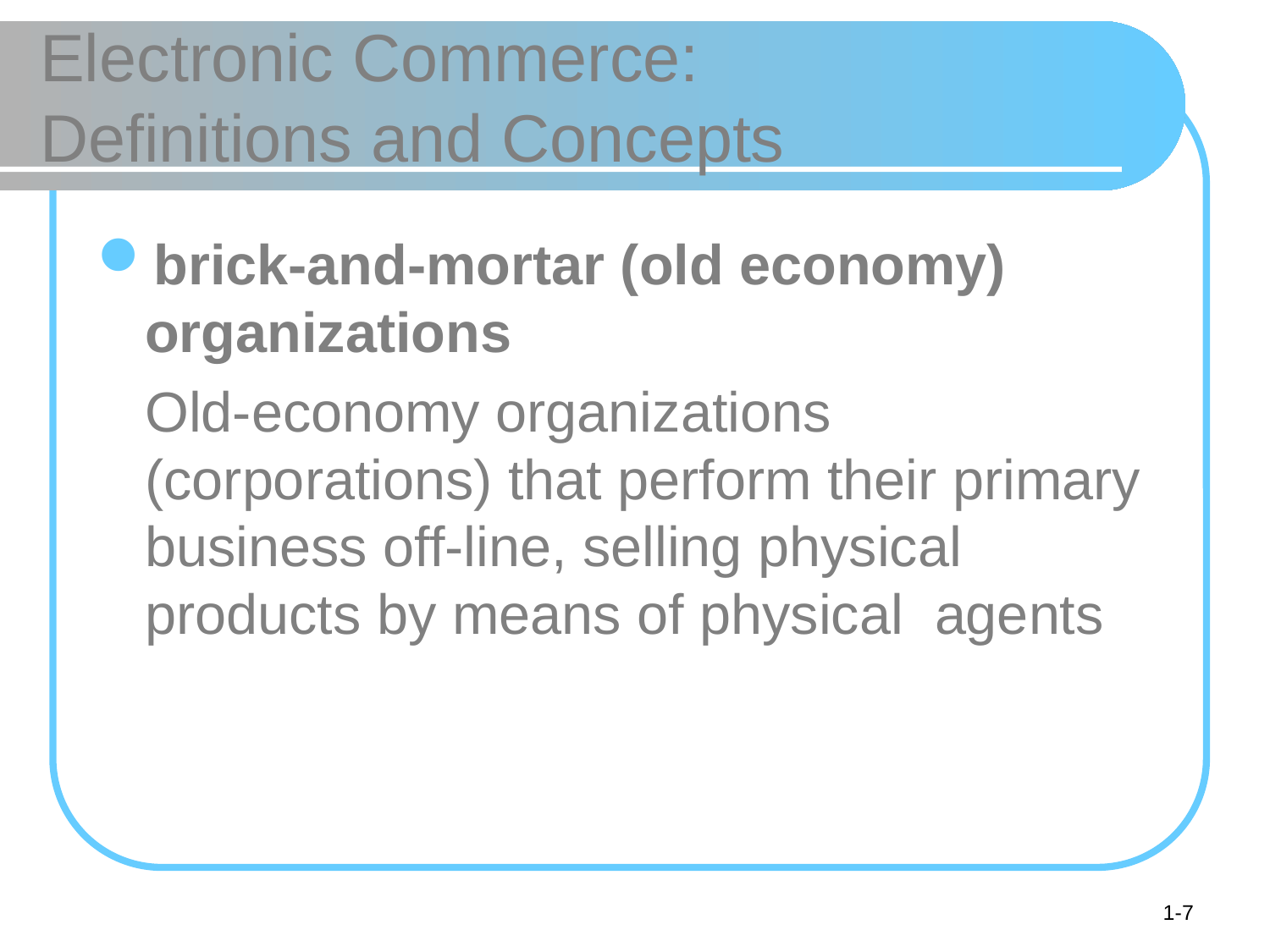

# Electronic Commerce: Definitions and Concepts
brick-and-mortar (old economy) organizations
	Old-economy organizations (corporations) that perform their primary business off-line, selling physical products by means of physical  agents

1-7